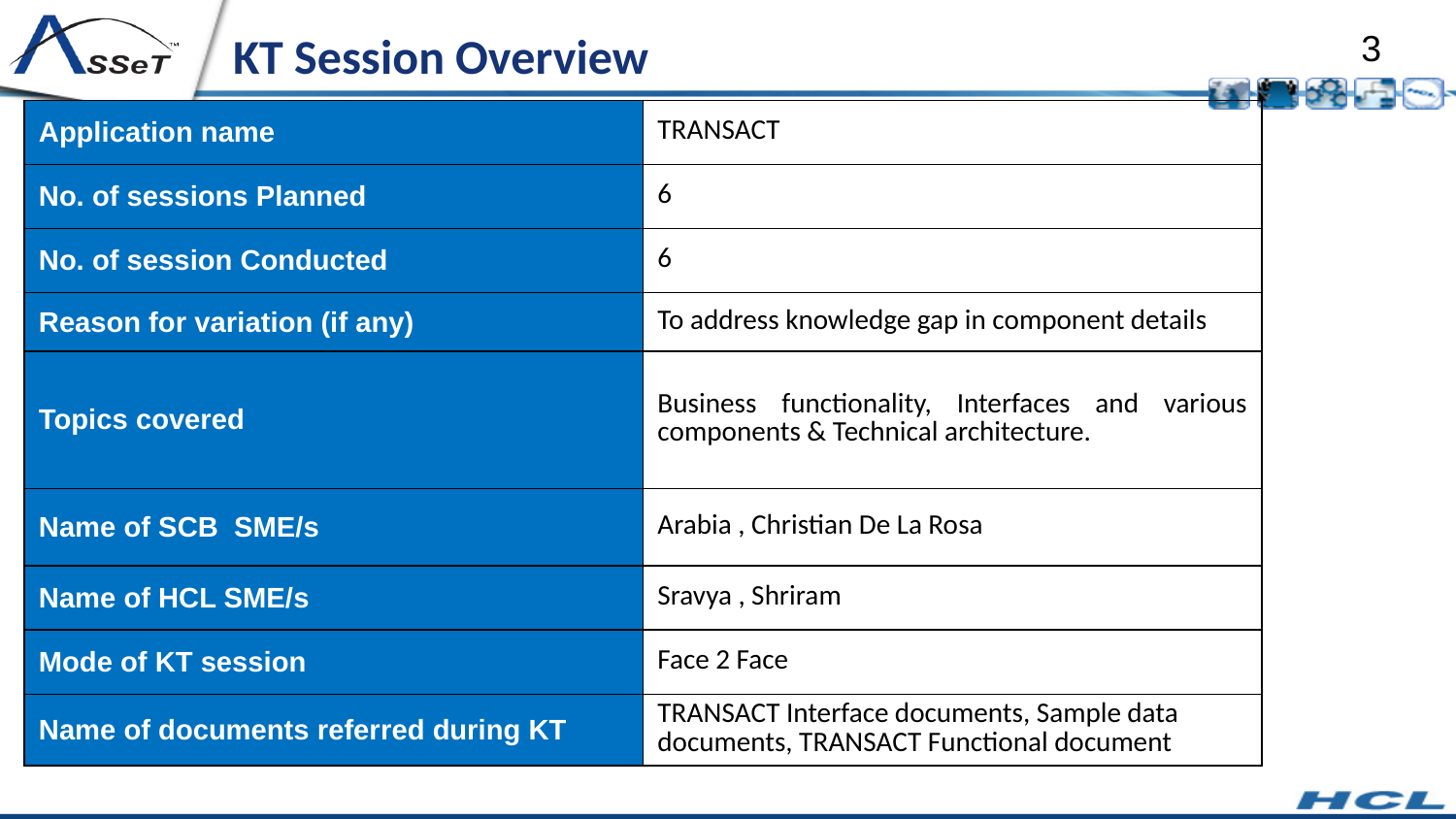

# KT Session Overview
| Application name | TRANSACT |
| --- | --- |
| No. of sessions Planned | 6 |
| No. of session Conducted | 6 |
| Reason for variation (if any) | To address knowledge gap in component details |
| Topics covered | Business functionality, Interfaces and various components & Technical architecture. |
| Name of SCB SME/s | Arabia , Christian De La Rosa |
| Name of HCL SME/s | Sravya , Shriram |
| Mode of KT session | Face 2 Face |
| Name of documents referred during KT | TRANSACT Interface documents, Sample data documents, TRANSACT Functional document |